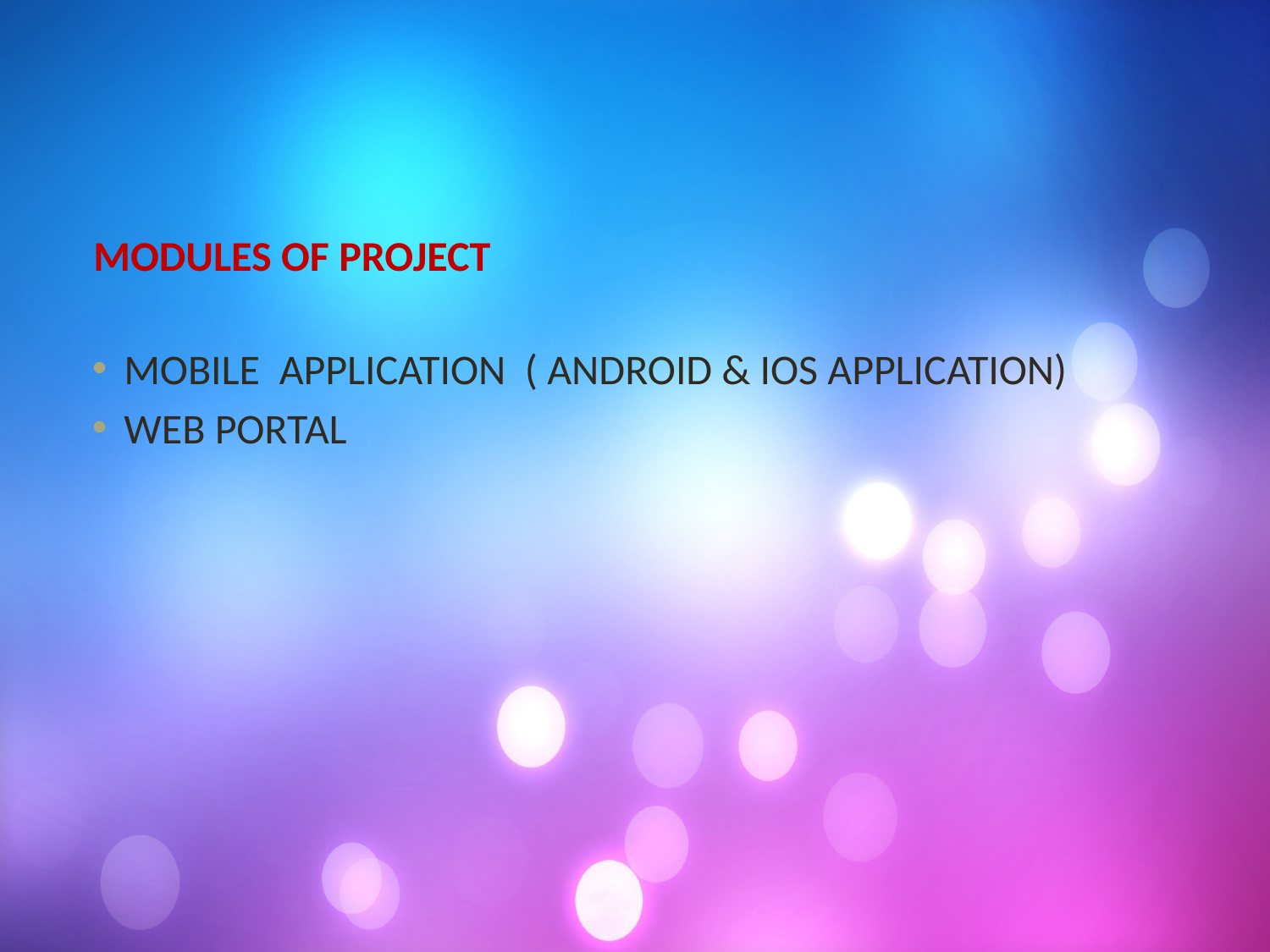

MODULES OF PROJECT

MOBILE  APPLICATION  ( ANDROID & IOS APPLICATION)
WEB PORTAL